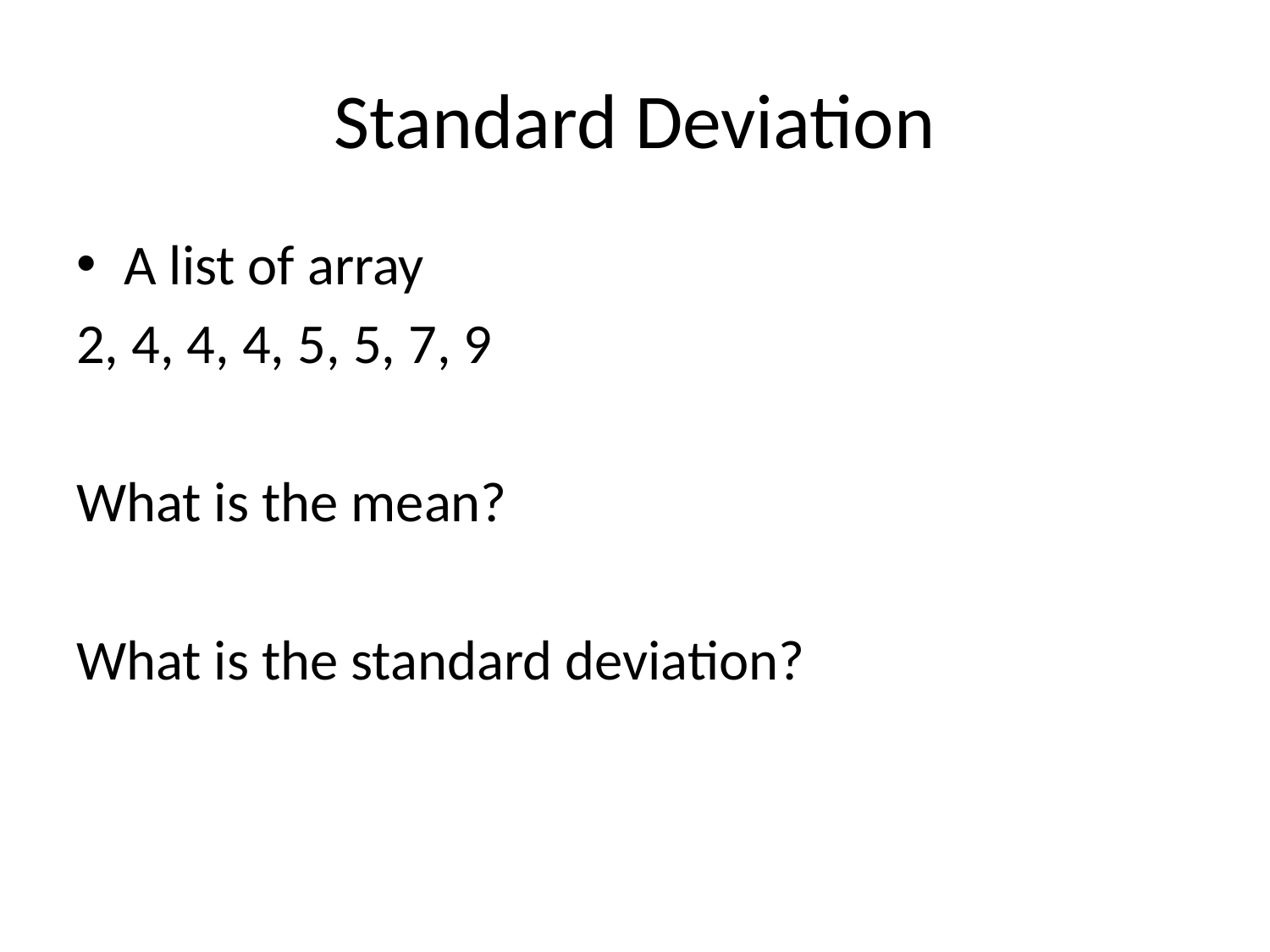

# Standard Deviation
A list of array
2, 4, 4, 4, 5, 5, 7, 9

What is the mean?

What is the standard deviation?